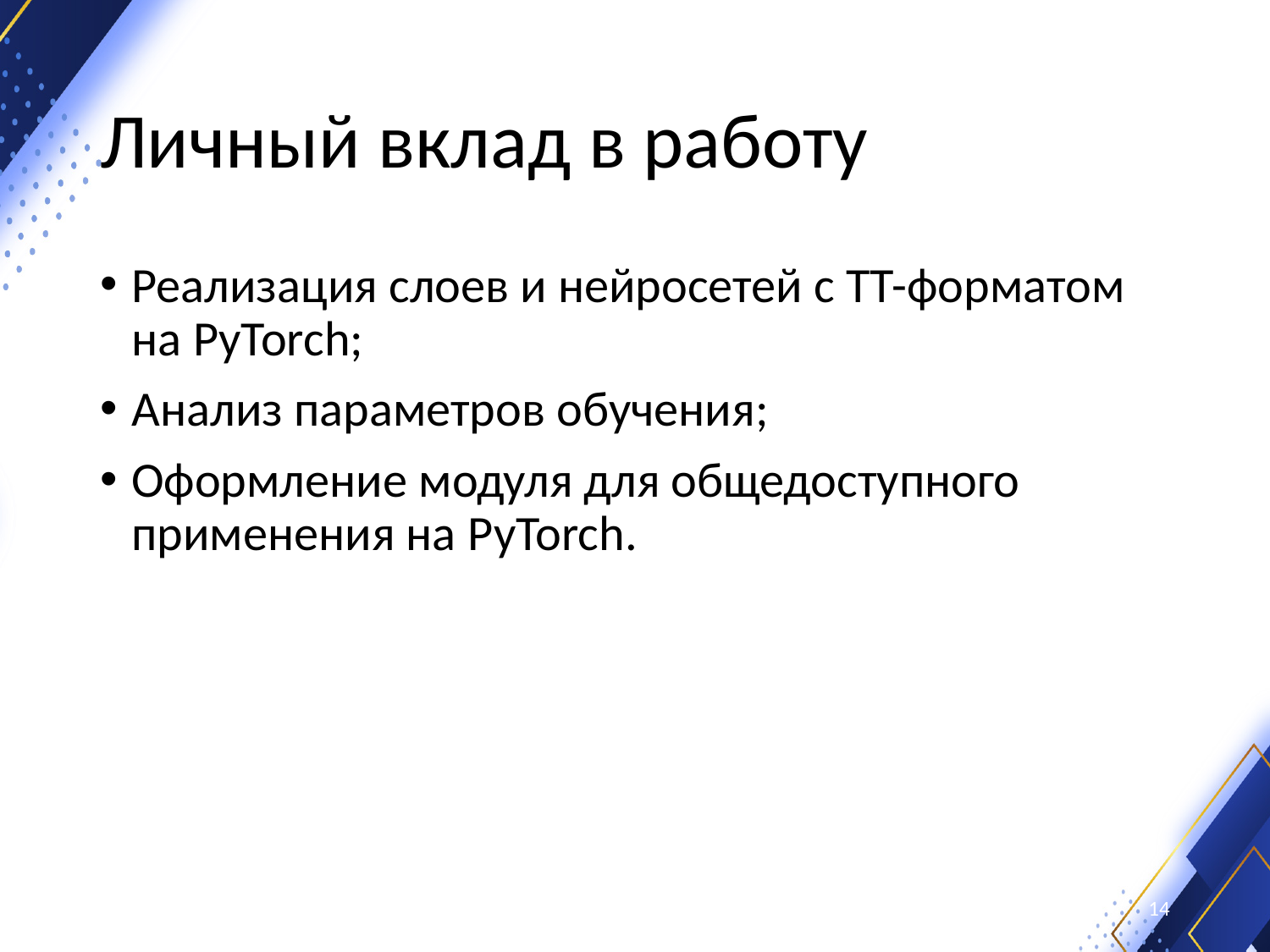

# Личный вклад в работу
Реализация слоев и нейросетей с ТТ-форматом на PyTorch;
Анализ параметров обучения;
Оформление модуля для общедоступного применения на PyTorch.

14